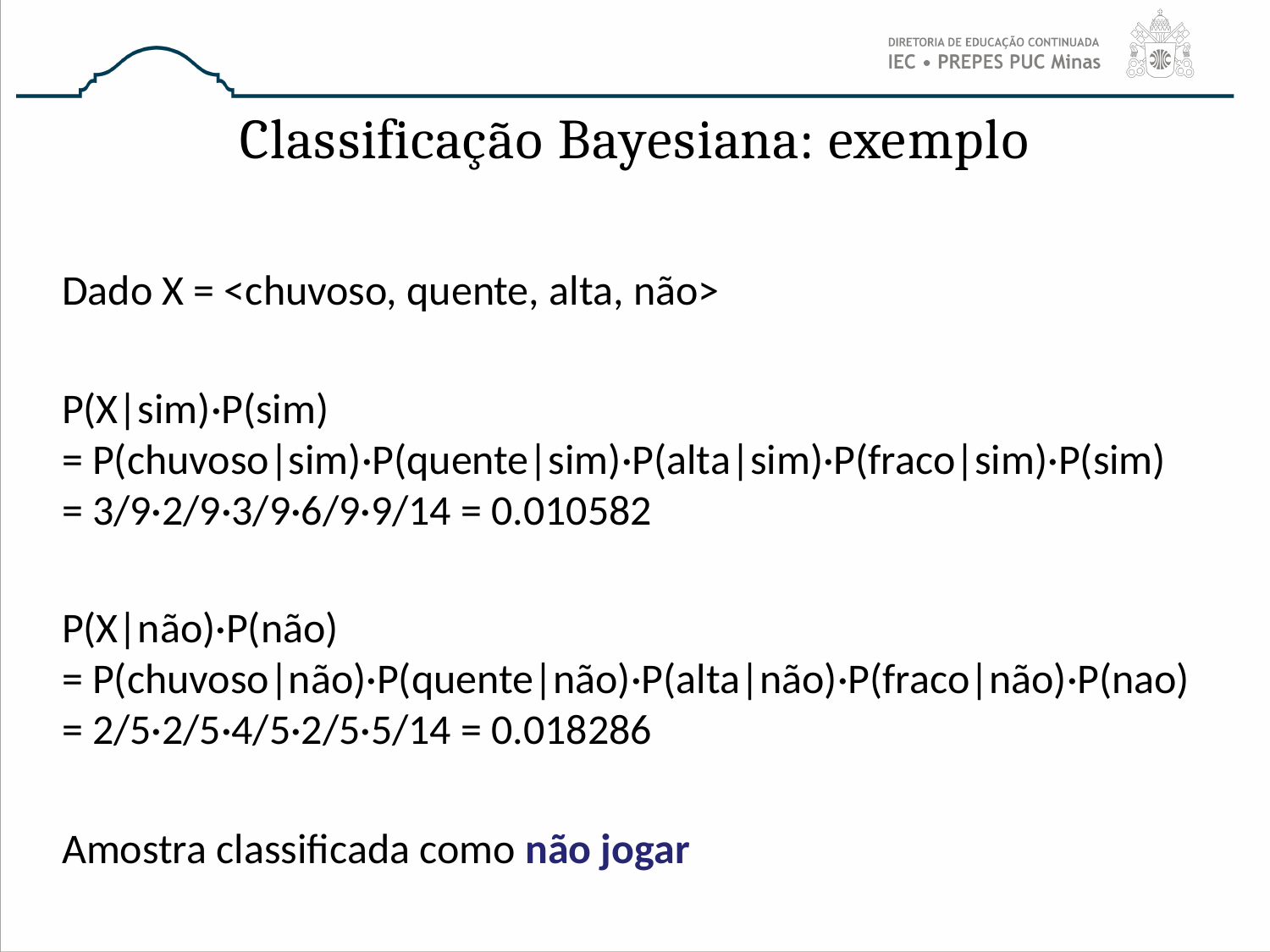

# Classificação Bayesiana: exemplo
Dado X = <chuvoso, quente, alta, não>

P(X|sim)·P(sim)
= P(chuvoso|sim)·P(quente|sim)·P(alta|sim)·P(fraco|sim)·P(sim)
= 3/9·2/9·3/9·6/9·9/14 = 0.010582

P(X|não)·P(não)
= P(chuvoso|não)·P(quente|não)·P(alta|não)·P(fraco|não)·P(nao)
= 2/5·2/5·4/5·2/5·5/14 = 0.018286

Amostra classificada como não jogar